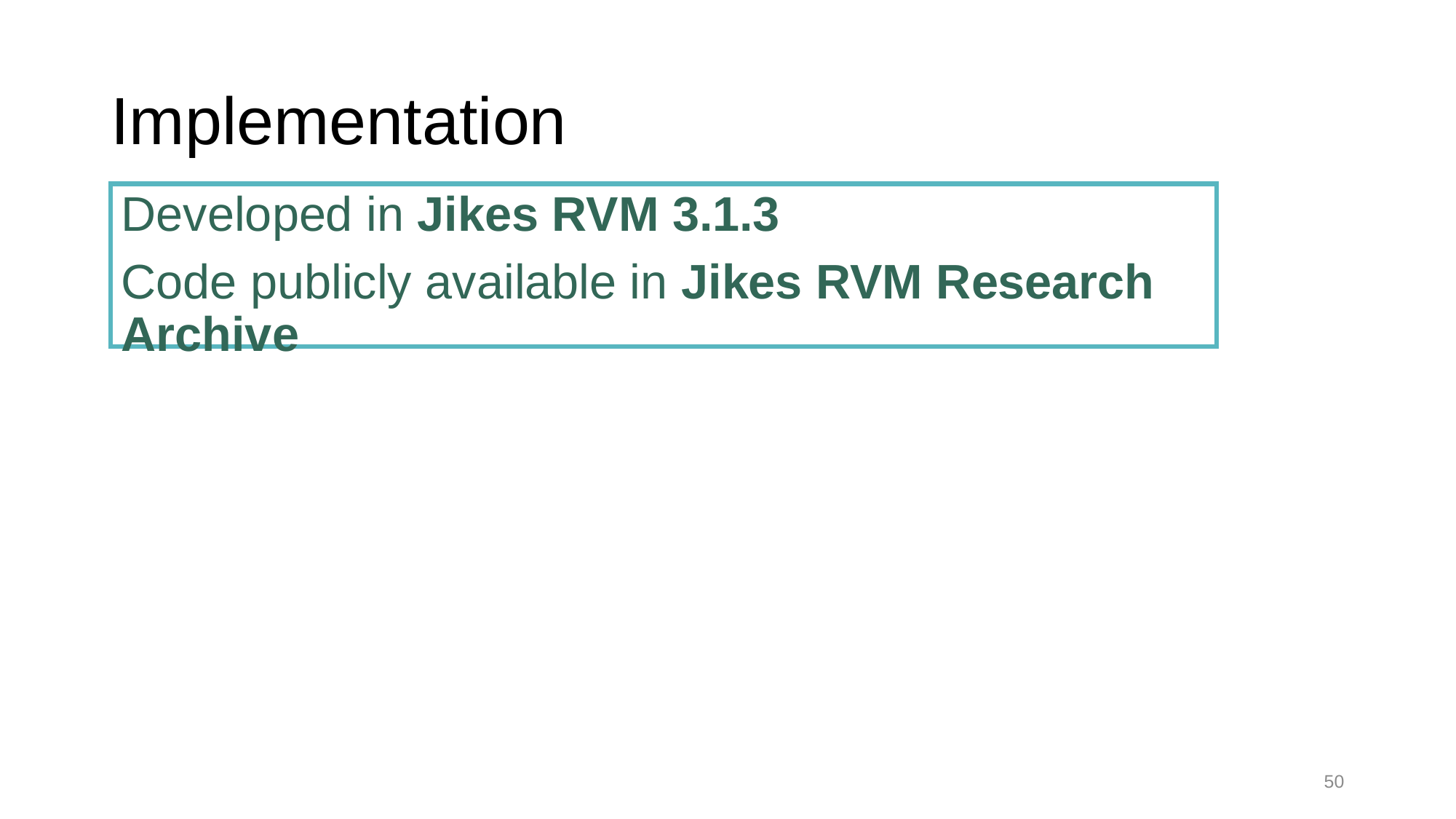

# Implementation
Developed in Jikes RVM 3.1.3
Code publicly available in Jikes RVM Research Archive

50